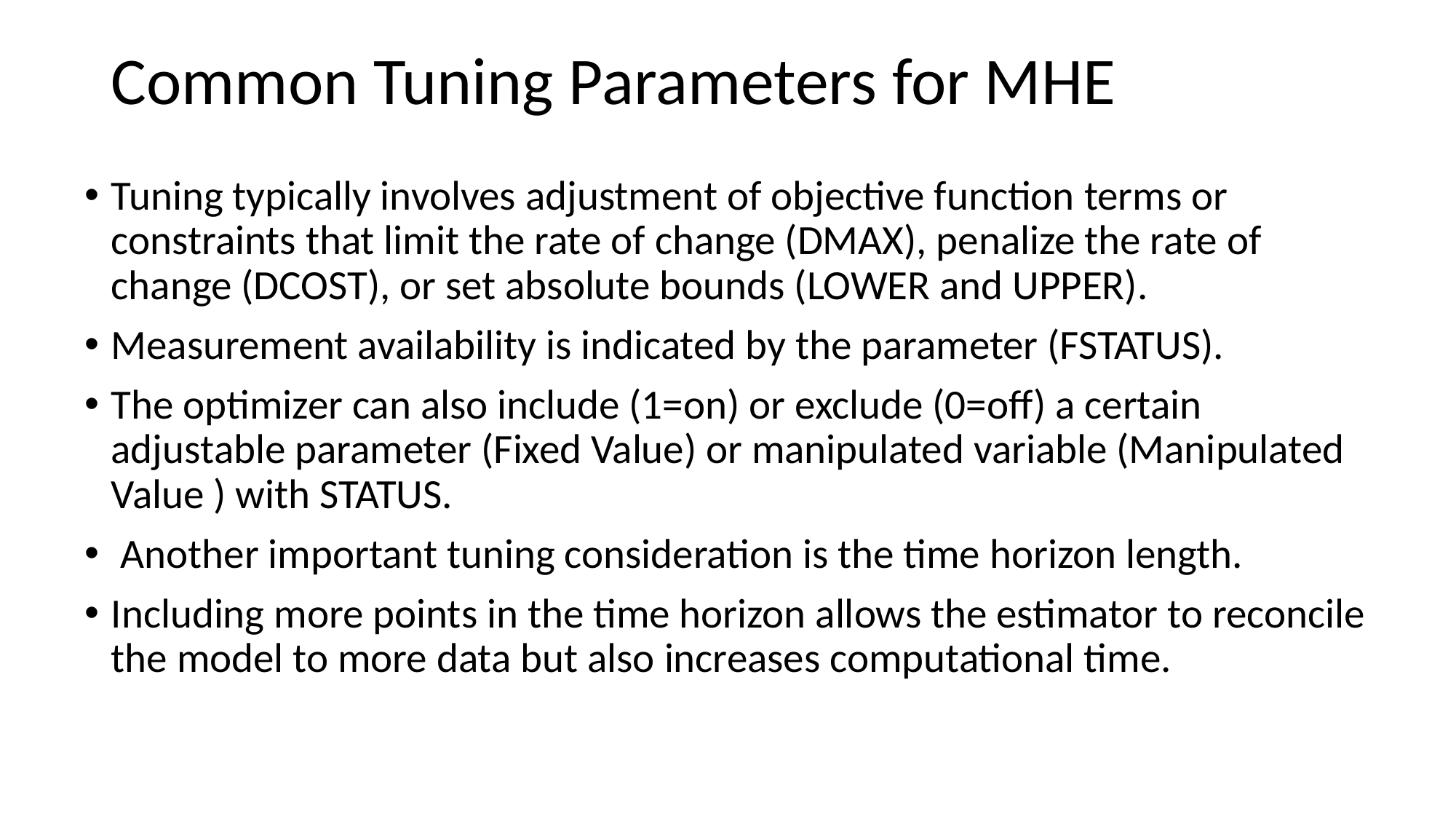

# Common Tuning Parameters for MHE
Tuning typically involves adjustment of objective function terms or constraints that limit the rate of change (DMAX), penalize the rate of change (DCOST), or set absolute bounds (LOWER and UPPER).
Measurement availability is indicated by the parameter (FSTATUS).
The optimizer can also include (1=on) or exclude (0=off) a certain adjustable parameter (Fixed Value) or manipulated variable (Manipulated Value ) with STATUS.
 Another important tuning consideration is the time horizon length.
Including more points in the time horizon allows the estimator to reconcile the model to more data but also increases computational time.